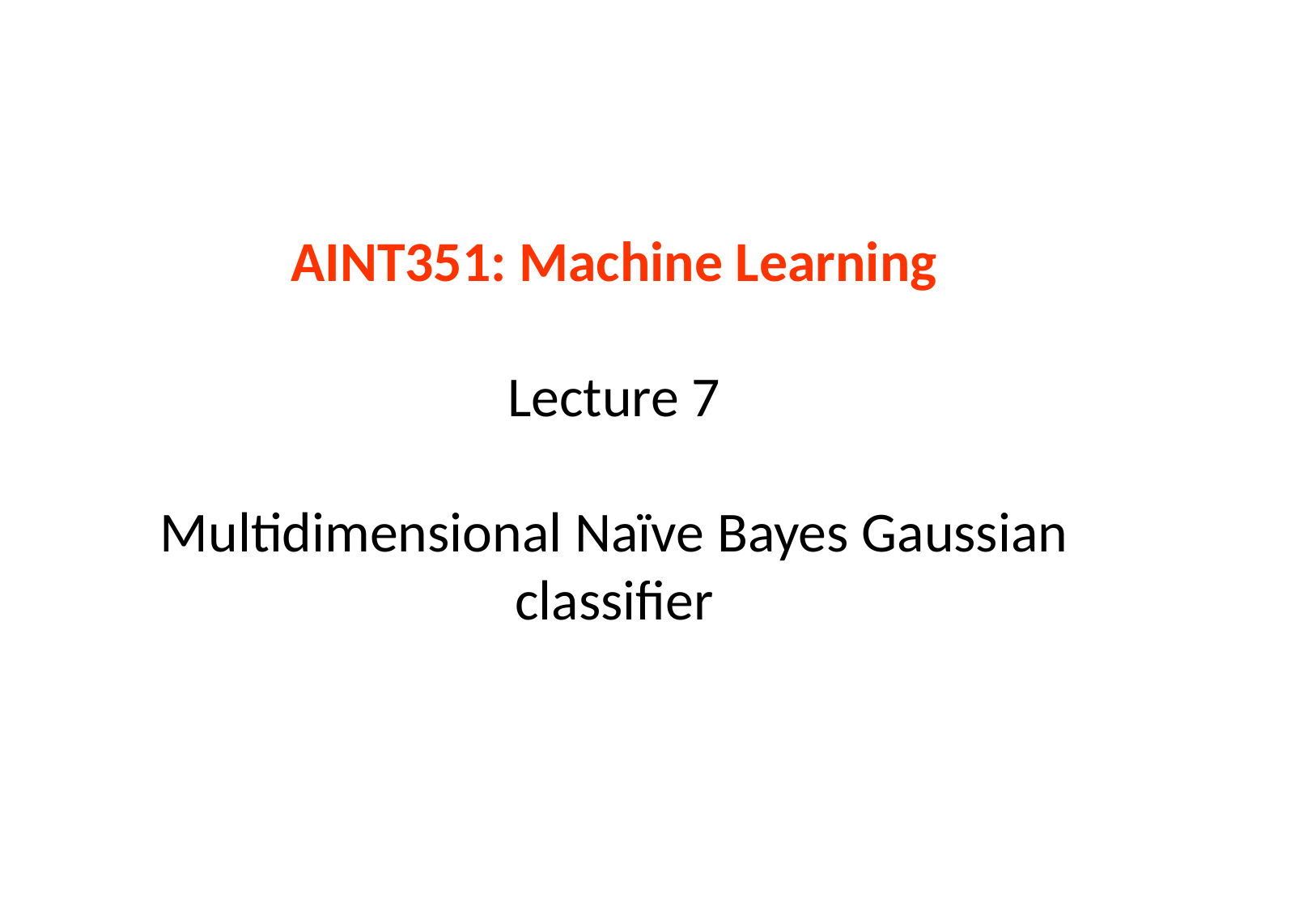

# AINT351: Machine Learning Lecture 7 Multidimensional Naïve Bayes Gaussian classifier